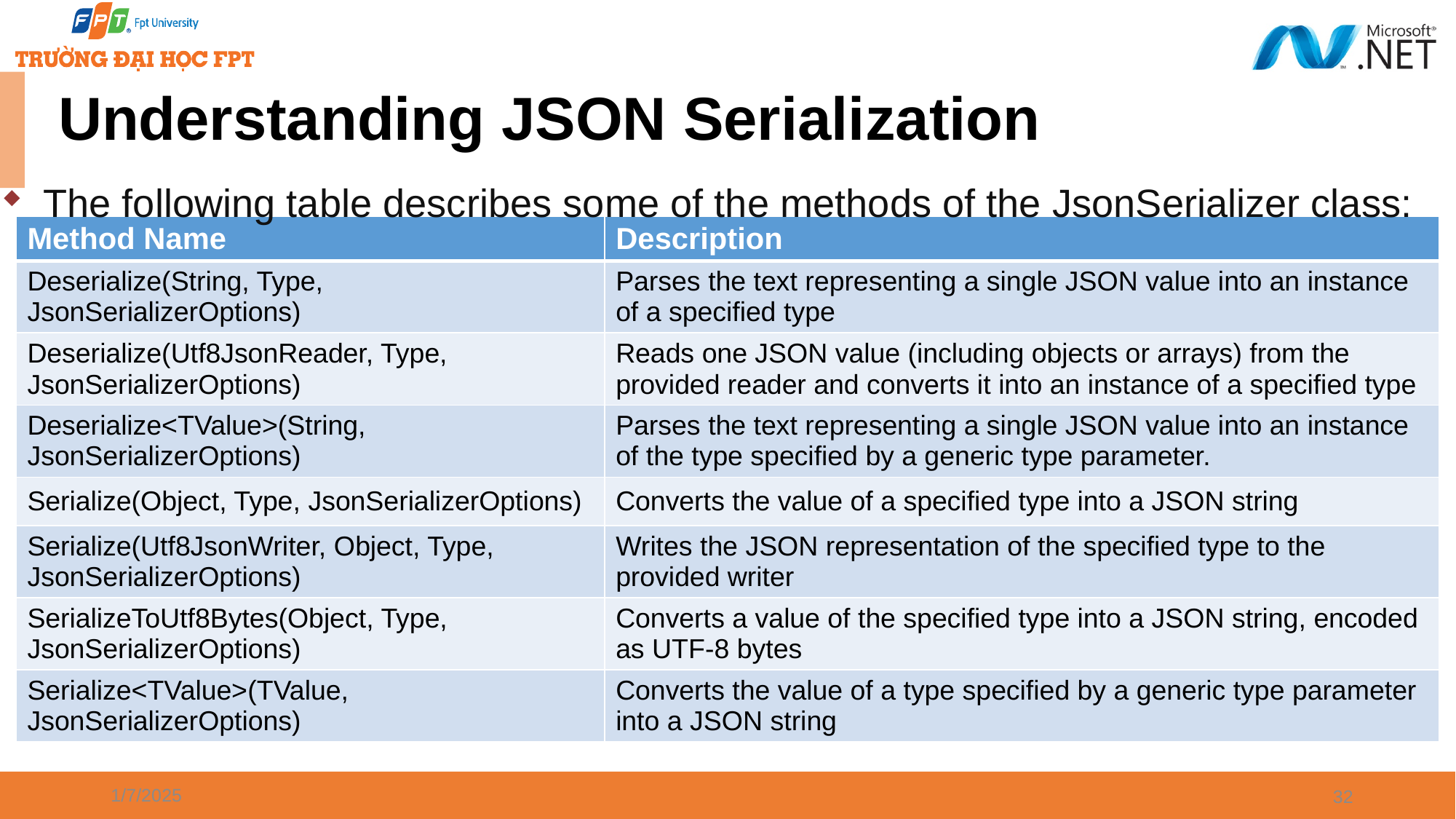

# Understanding JSON Serialization
The following table describes some of the methods of the JsonSerializer class:
| Method Name | Description |
| --- | --- |
| Deserialize(String, Type, JsonSerializerOptions) | Parses the text representing a single JSON value into an instance of a specified type |
| Deserialize(Utf8JsonReader, Type, JsonSerializerOptions) | Reads one JSON value (including objects or arrays) from the provided reader and converts it into an instance of a specified type |
| Deserialize<TValue>(String, JsonSerializerOptions) | Parses the text representing a single JSON value into an instance of the type specified by a generic type parameter. |
| Serialize(Object, Type, JsonSerializerOptions) | Converts the value of a specified type into a JSON string |
| Serialize(Utf8JsonWriter, Object, Type, JsonSerializerOptions) | Writes the JSON representation of the specified type to the provided writer |
| SerializeToUtf8Bytes(Object, Type, JsonSerializerOptions) | Converts a value of the specified type into a JSON string, encoded as UTF-8 bytes |
| Serialize<TValue>(TValue, JsonSerializerOptions) | Converts the value of a type specified by a generic type parameter into a JSON string |
1/7/2025
32